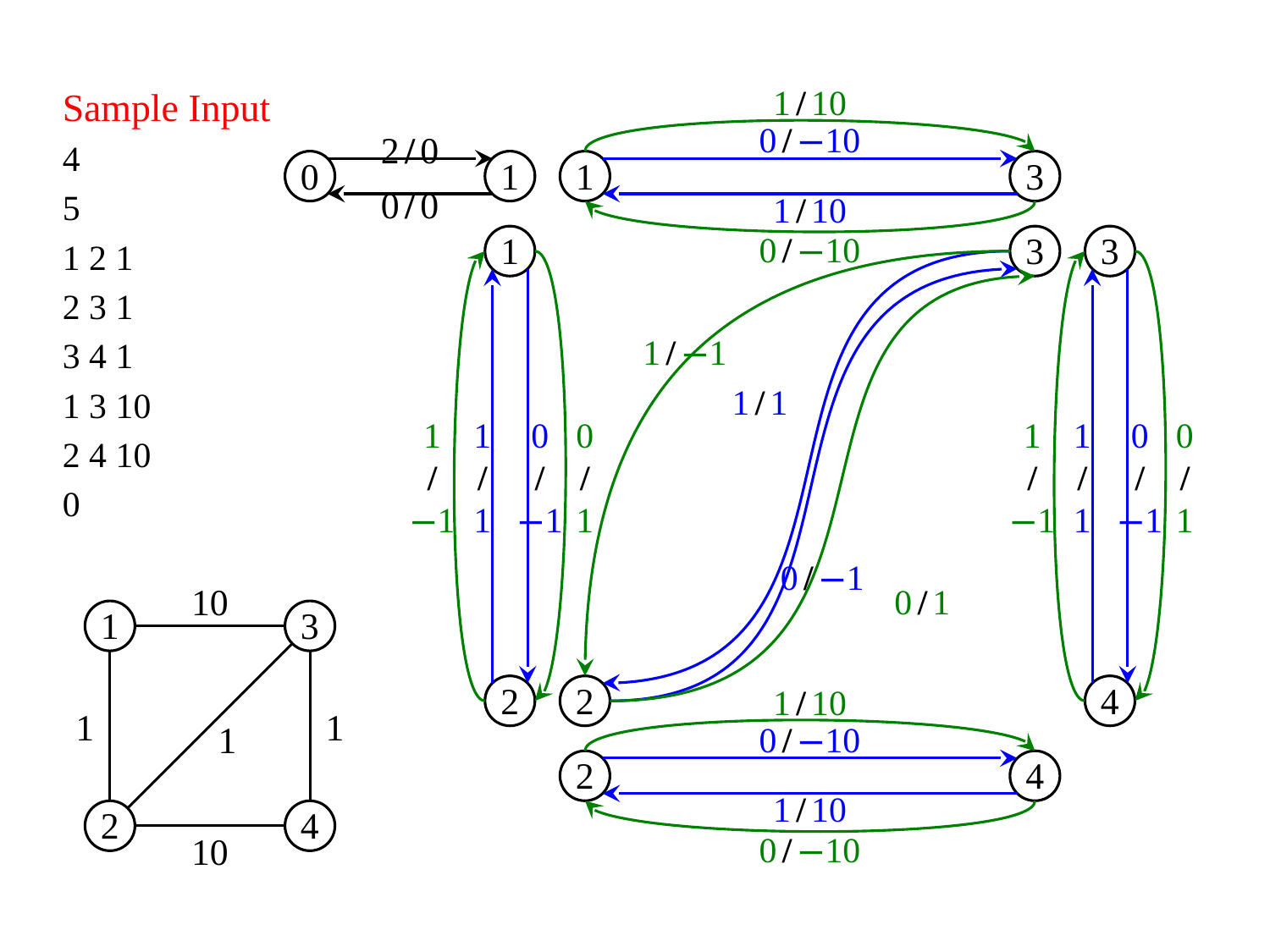

Sample Input
4
5
1 2 1
2 3 1
3 4 1
1 3 10
2 4 10
0
1/10
2/0
0/−10
0
1
1
3
0/0
1/10
1
0/−10
3
3
1/−1
1/1
1
/
−1
1
/
1
0
/
−1
0
/
1
1
/
−1
1
/
1
0
/
−1
0
/
1
0/−1
10
0/1
1
3
2
2
1/10
4
1
1
1
0/−10
2
4
1/10
2
4
10
0/−10